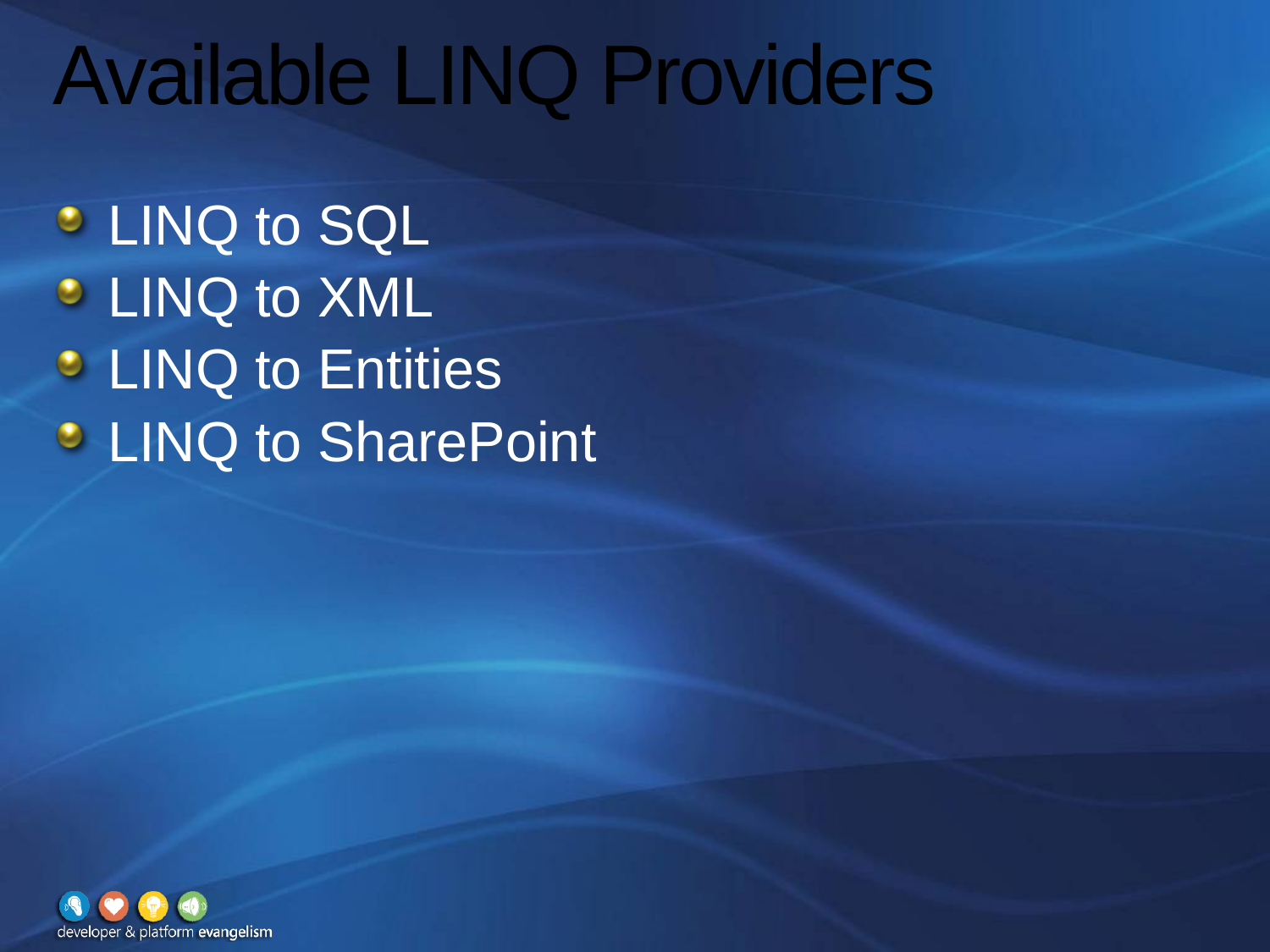

# Available LINQ Providers
LINQ to SQL
LINQ to XML
LINQ to Entities
LINQ to SharePoint